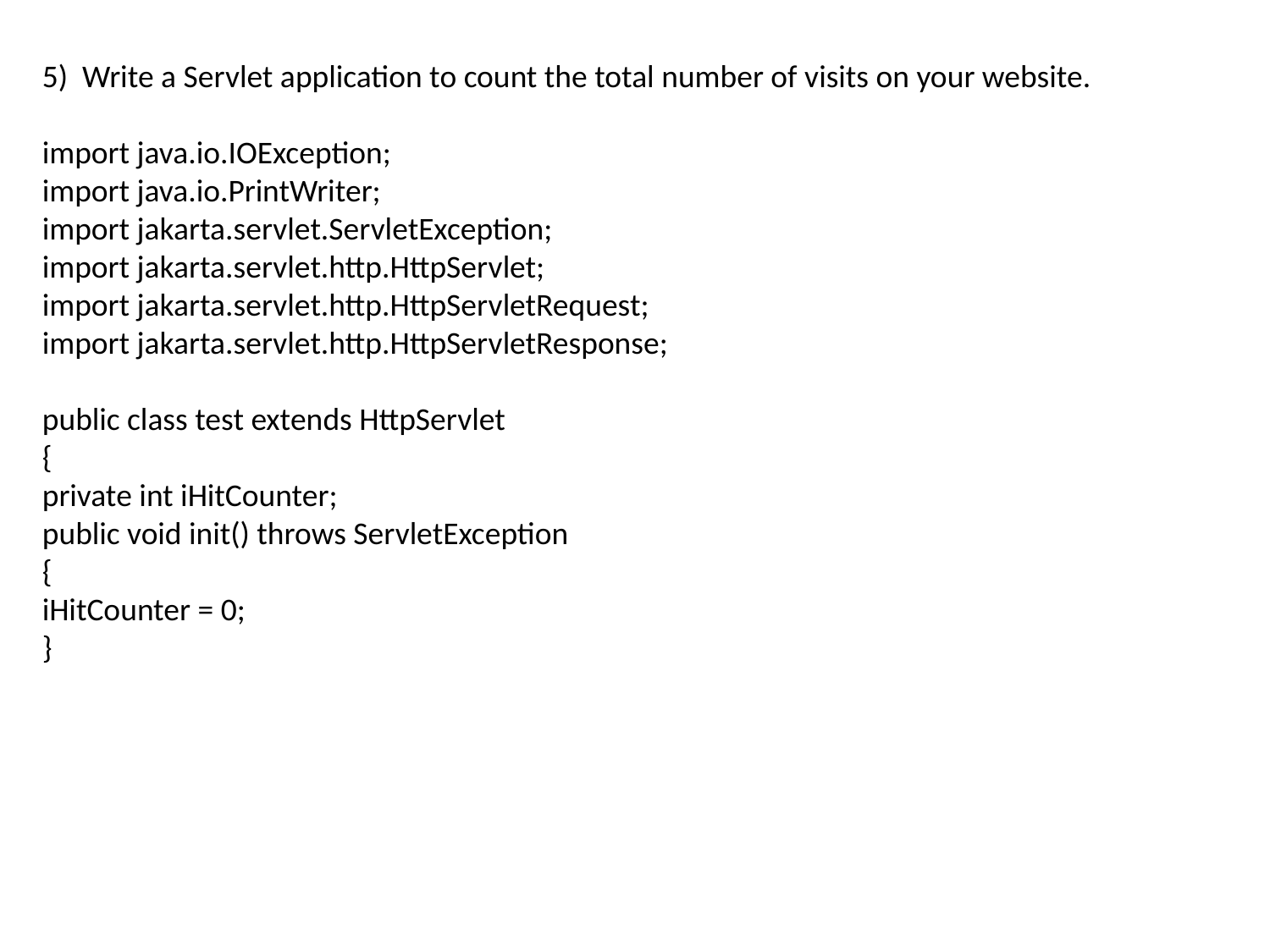

5)  Write a Servlet application to count the total number of visits on your website.

import java.io.IOException;
import java.io.PrintWriter;
import jakarta.servlet.ServletException;
import jakarta.servlet.http.HttpServlet;
import jakarta.servlet.http.HttpServletRequest;
import jakarta.servlet.http.HttpServletResponse;

public class test extends HttpServlet
{
private int iHitCounter;
public void init() throws ServletException
{
iHitCounter = 0;
}